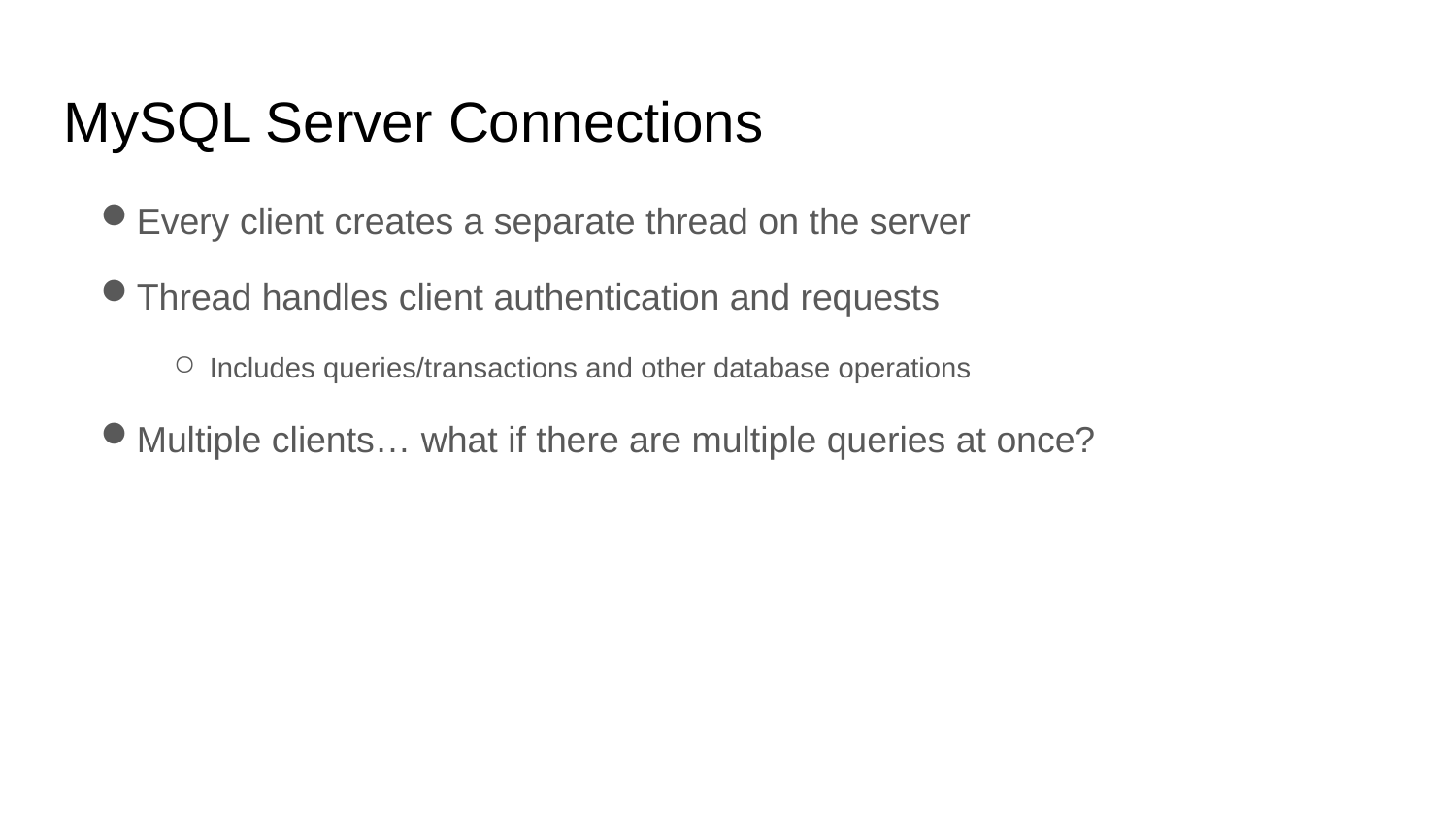

MySQL Server Connections
Every client creates a separate thread on the server
Thread handles client authentication and requests
Includes queries/transactions and other database operations
Multiple clients… what if there are multiple queries at once?